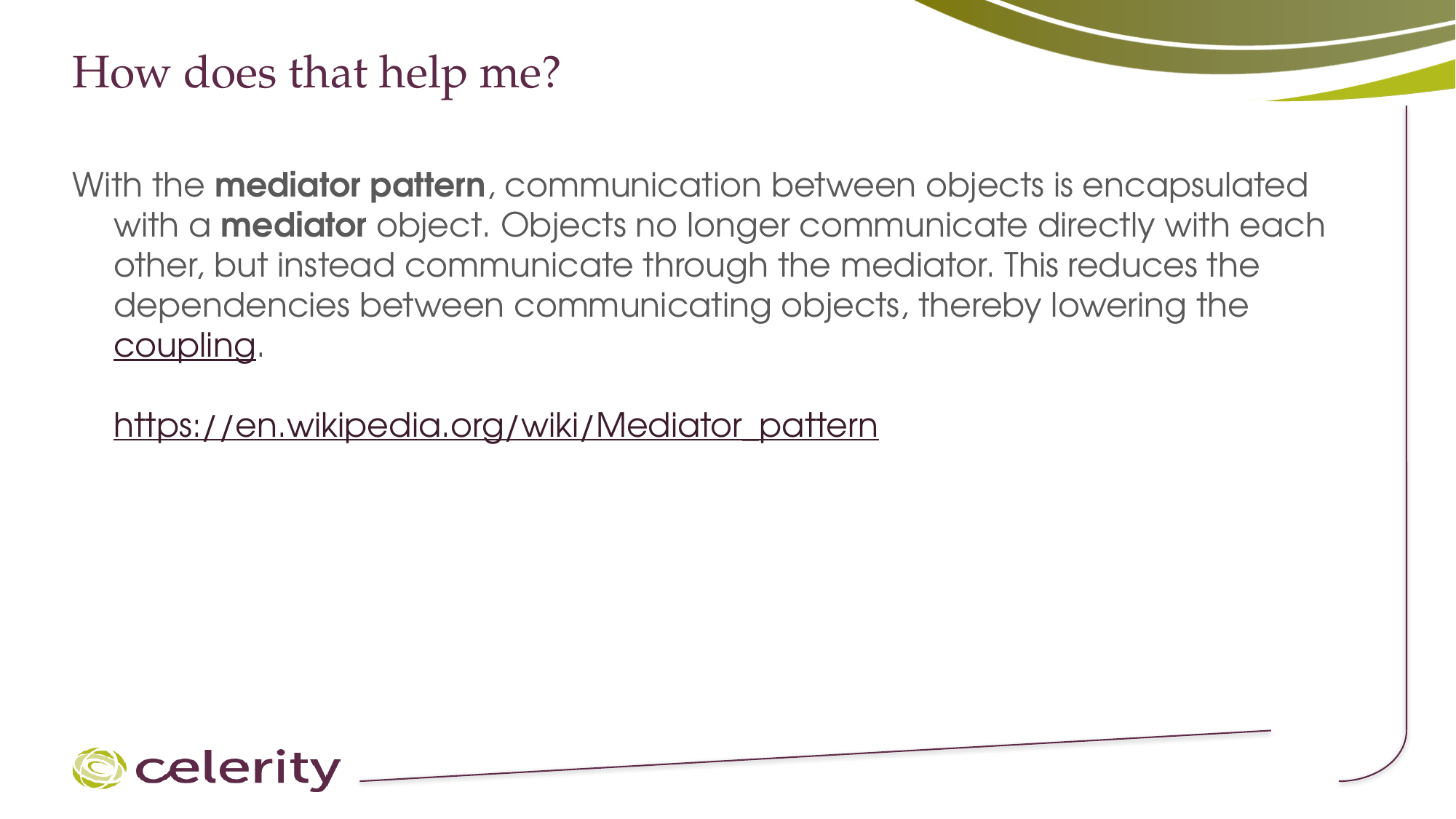

# How does that help me?
With the mediator pattern, communication between objects is encapsulated with a mediator object. Objects no longer communicate directly with each other, but instead communicate through the mediator. This reduces the dependencies between communicating objects, thereby lowering the coupling.
https://en.wikipedia.org/wiki/Mediator_pattern